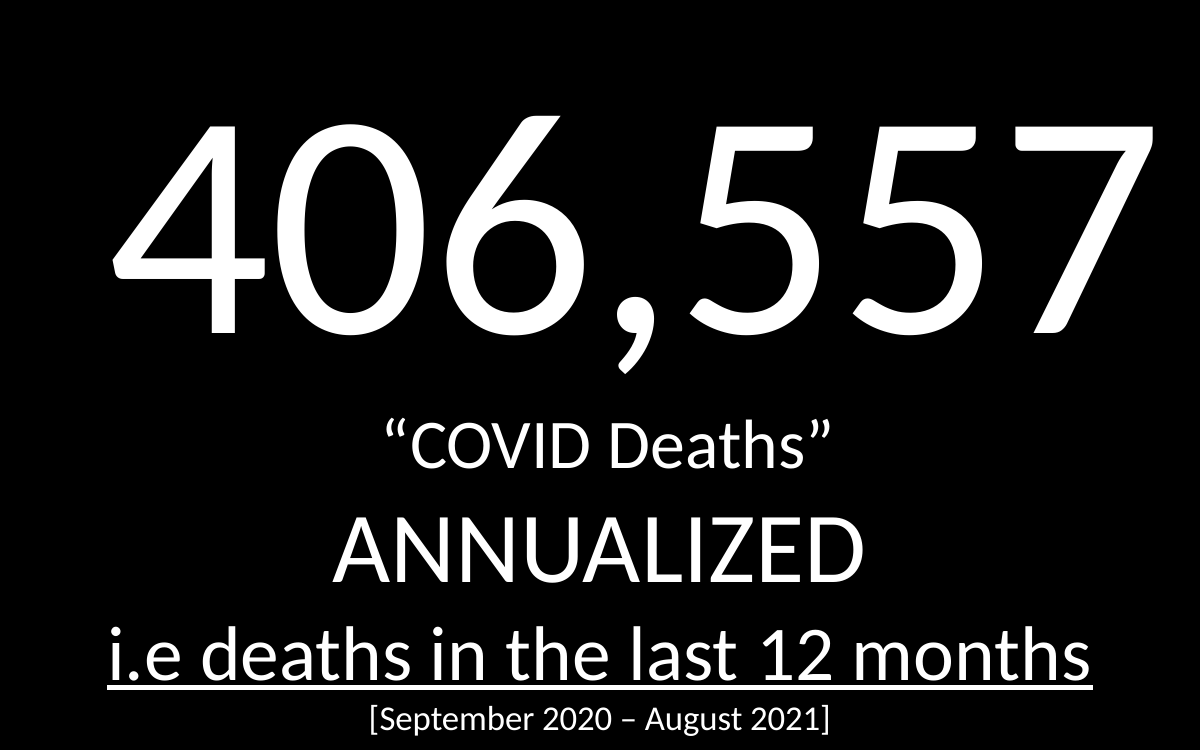

406,557
 “COVID Deaths”
ANNUALIZED
i.e deaths in the last 12 months
[September 2020 – August 2021]